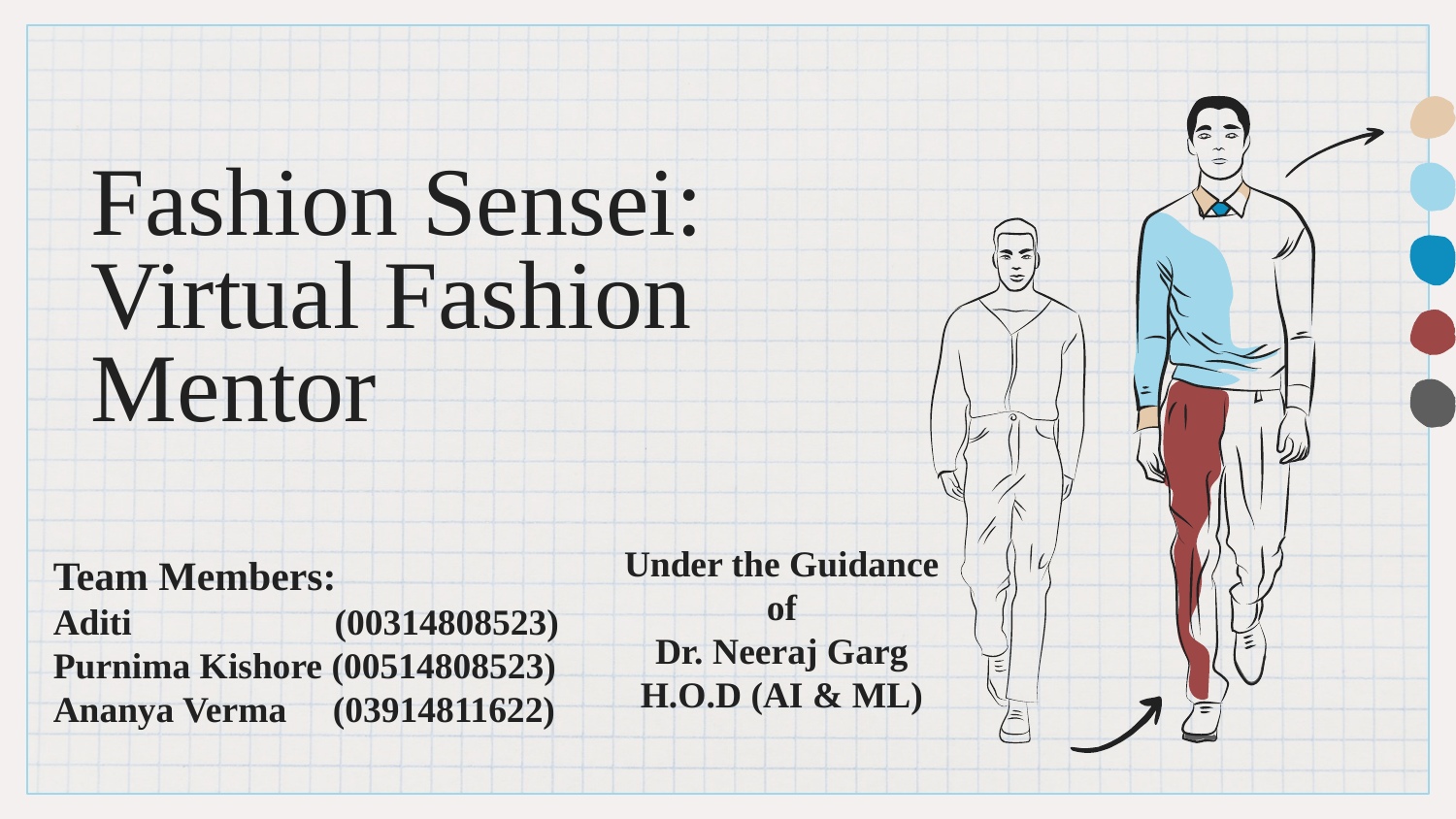

# Fashion Sensei: Virtual Fashion Mentor
Under the Guidance
of
Dr. Neeraj Garg
H.O.D (AI & ML)
Team Members:
Aditi                      (00314808523)
Purnima Kishore (00514808523)
Ananya Verma     (03914811622)